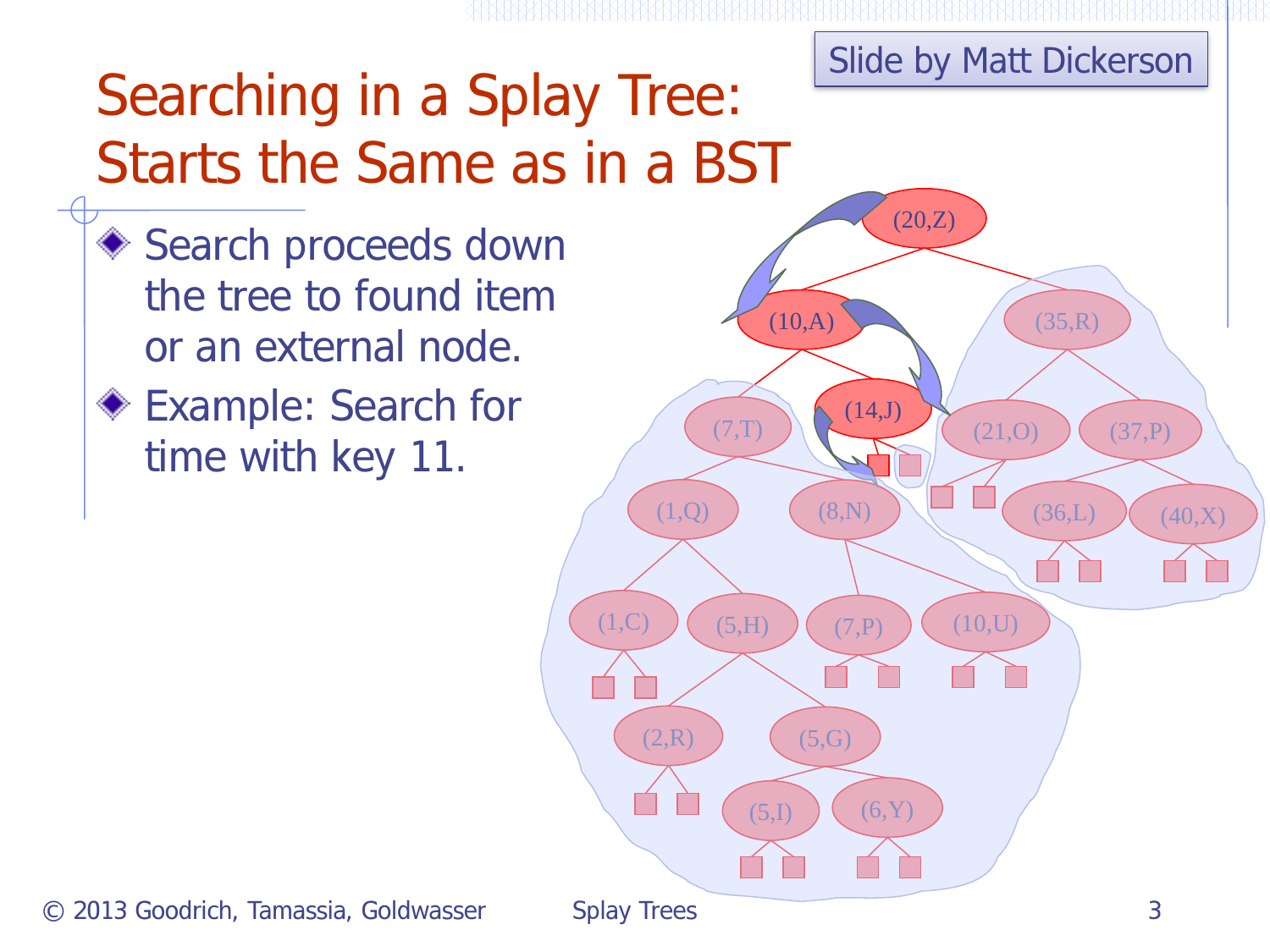

Slide by Matt Dickerson
# Searching in a Splay Tree: Starts the Same as in a BST
(20,Z)
(10,A)
(35,R)
(14,J)
(7,T)
(21,O)
(37,P)

(1,Q)
(8,N)
(36,L)
(40,X)

(1,C)
(10,U)
(5,H)
(7,P)

(2,R)
(5,G)
(6,Y)
(5,I)

Search proceeds down the tree to found item or an external node.
Example: Search for time with key 11.

Splay Trees
3